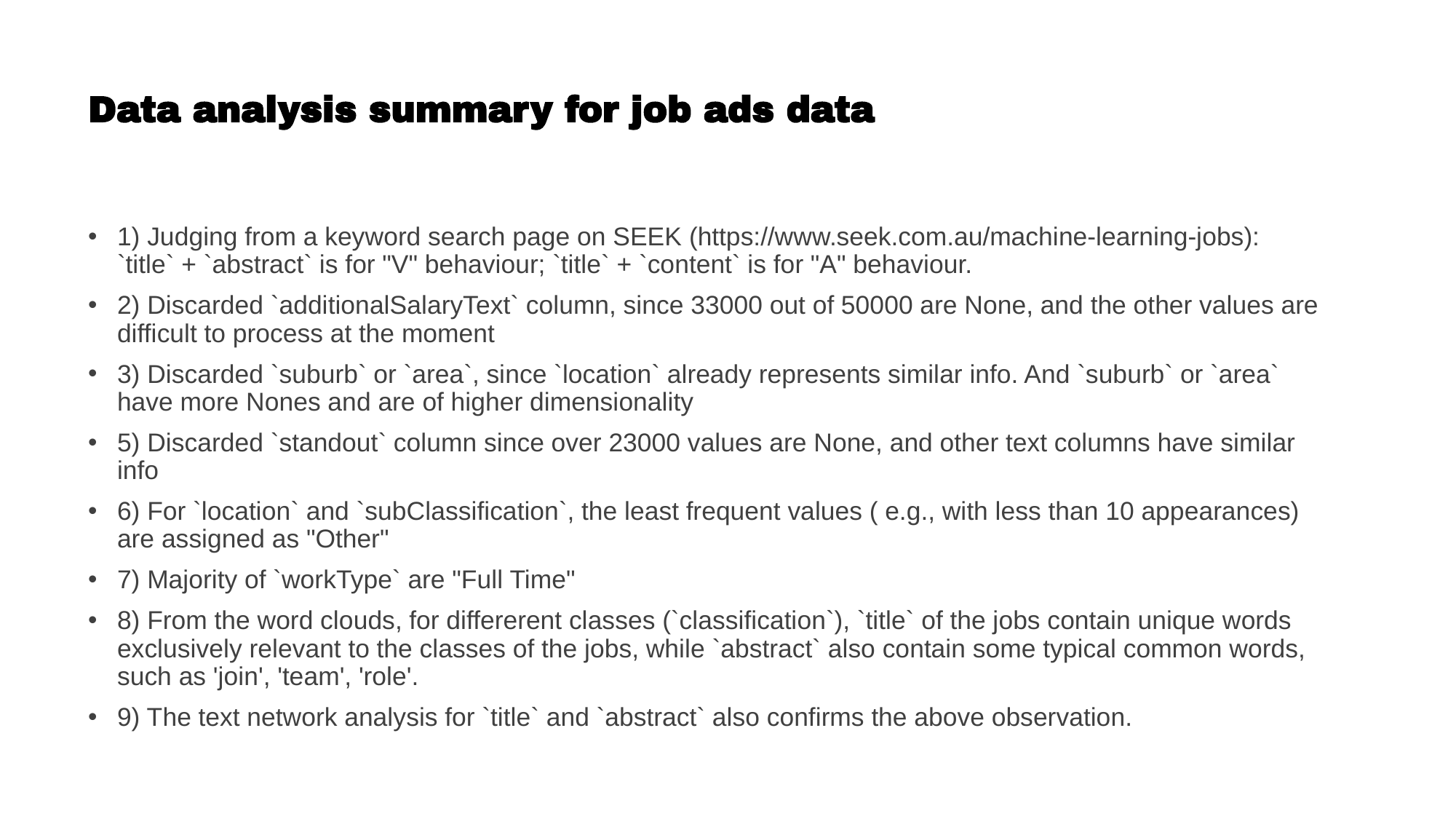

# Data analysis summary for job ads data
1) Judging from a keyword search page on SEEK (https://www.seek.com.au/machine-learning-jobs): `title` + `abstract` is for "V" behaviour; `title` + `content` is for "A" behaviour.
2) Discarded `additionalSalaryText` column, since 33000 out of 50000 are None, and the other values are difficult to process at the moment
3) Discarded `suburb` or `area`, since `location` already represents similar info. And `suburb` or `area` have more Nones and are of higher dimensionality
5) Discarded `standout` column since over 23000 values are None, and other text columns have similar info
6) For `location` and `subClassification`, the least frequent values ( e.g., with less than 10 appearances) are assigned as "Other"
7) Majority of `workType` are "Full Time"
8) From the word clouds, for differerent classes (`classification`), `title` of the jobs contain unique words exclusively relevant to the classes of the jobs, while `abstract` also contain some typical common words, such as 'join', 'team', 'role'.
9) The text network analysis for `title` and `abstract` also confirms the above observation.